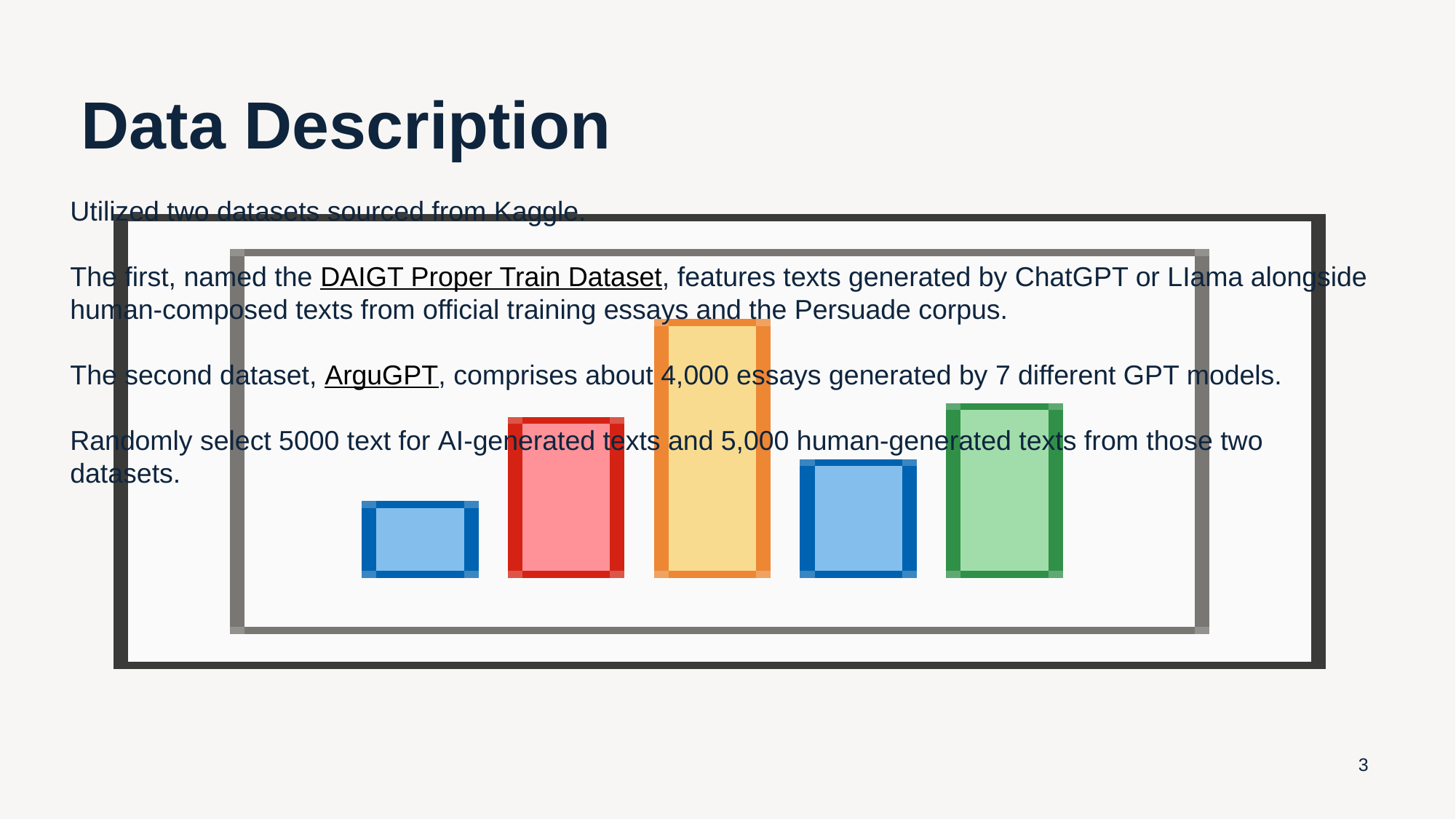

# Data Description
Utilized two datasets sourced from Kaggle.

The first, named the DAIGT Proper Train Dataset, features texts generated by ChatGPT or LIama alongside human-composed texts from official training essays and the Persuade corpus.

The second dataset, ArguGPT, comprises about 4,000 essays generated by 7 different GPT models.

Randomly select 5000 text for AI-generated texts and 5,000 human-generated texts from those two datasets.

3